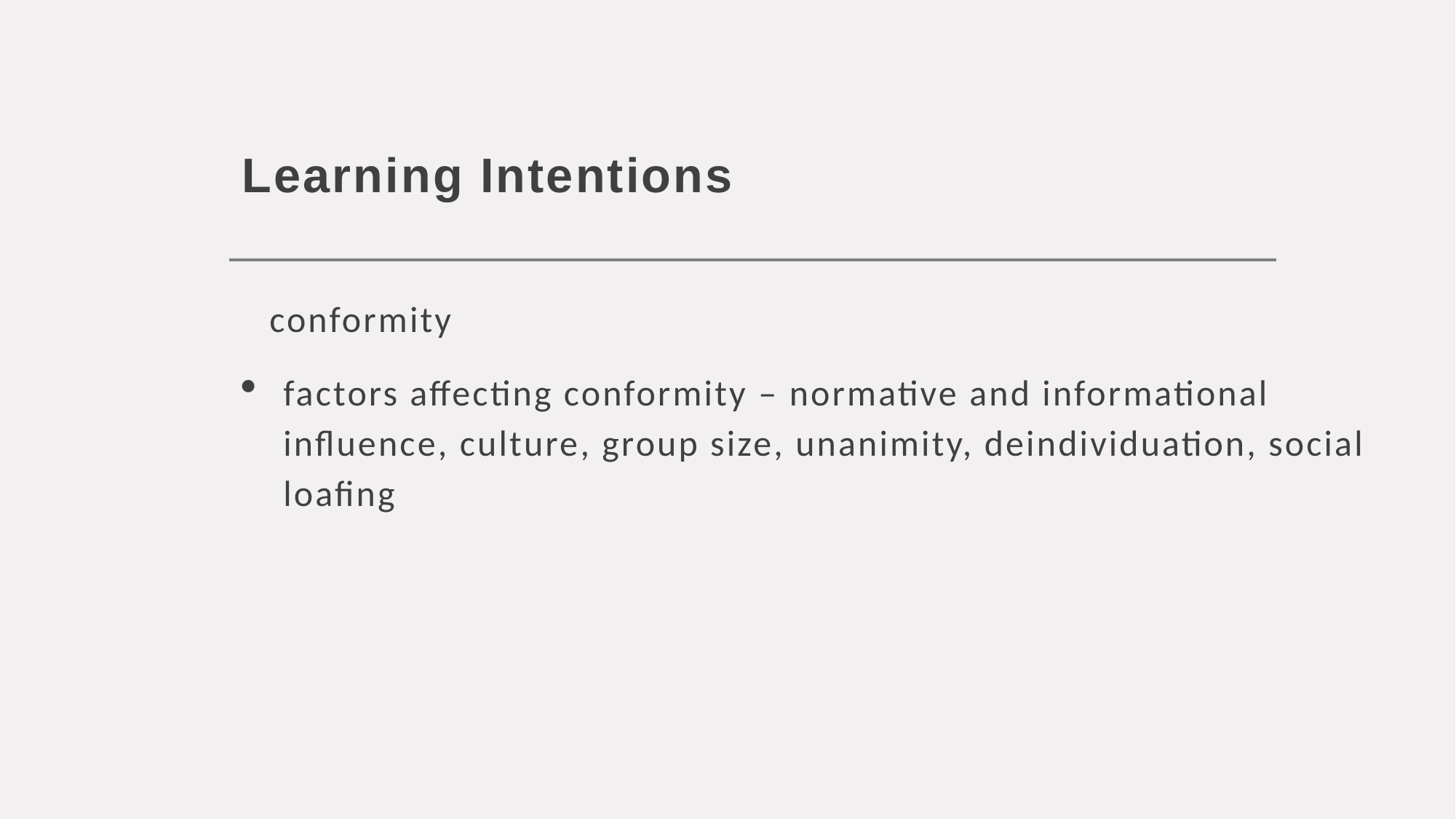

# Learning Intentions
conformity
factors affecting conformity – normative and informational influence, culture, group size, unanimity, deindividuation, social loafing